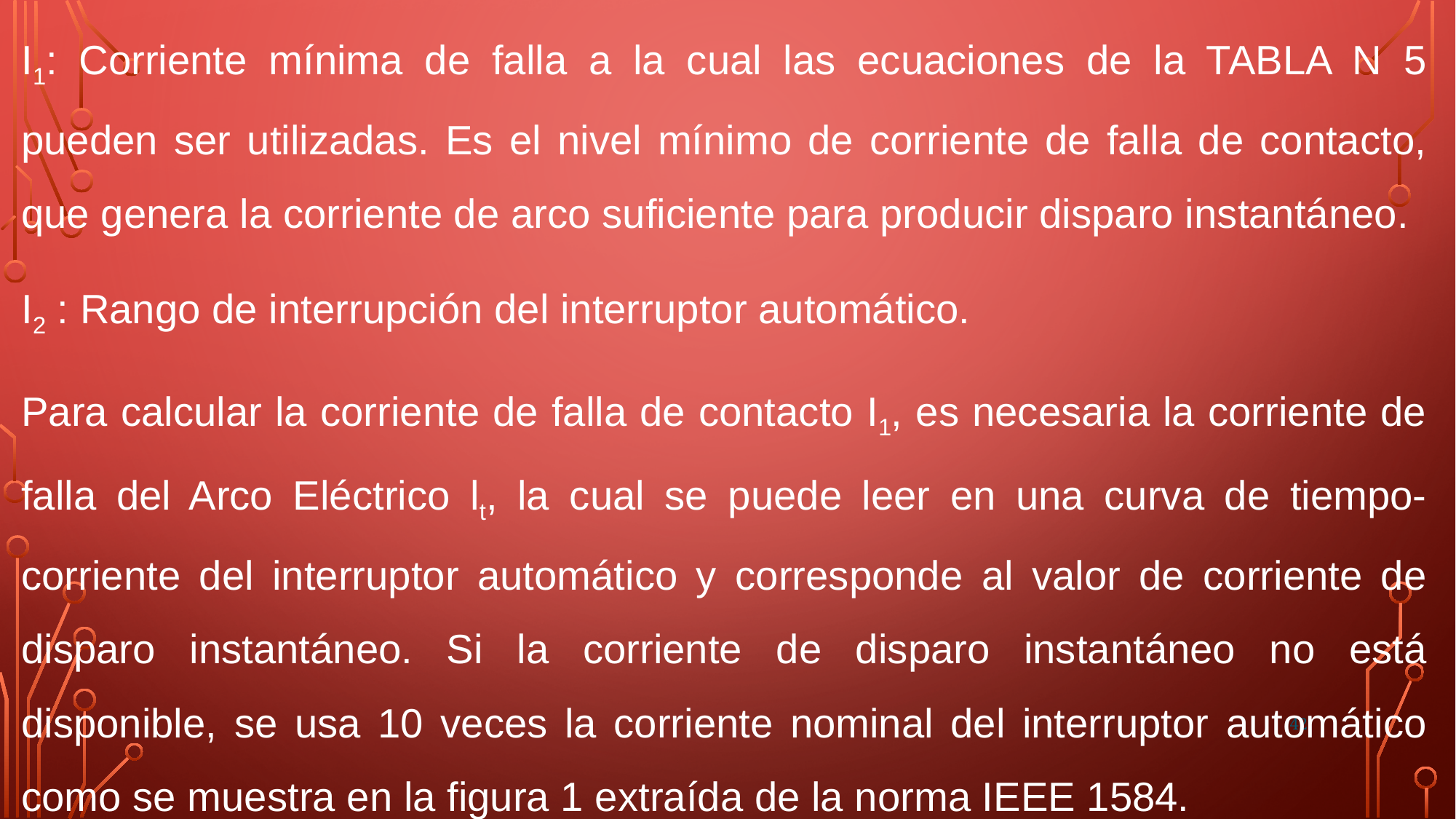

I1: Corriente mínima de falla a la cual las ecuaciones de la TABLA N 5 pueden ser utilizadas. Es el nivel mínimo de corriente de falla de contacto, que genera la corriente de arco suficiente para producir disparo instantáneo.
I2 : Rango de interrupción del interruptor automático.
Para calcular la corriente de falla de contacto I1, es necesaria la corriente de falla del Arco Eléctrico lt, la cual se puede leer en una curva de tiempo-corriente del interruptor automático y corresponde al valor de corriente de disparo instantáneo. Si la corriente de disparo instantáneo no está disponible, se usa 10 veces la corriente nominal del interruptor automático como se muestra en la figura 1 extraída de la norma IEEE 1584.
42